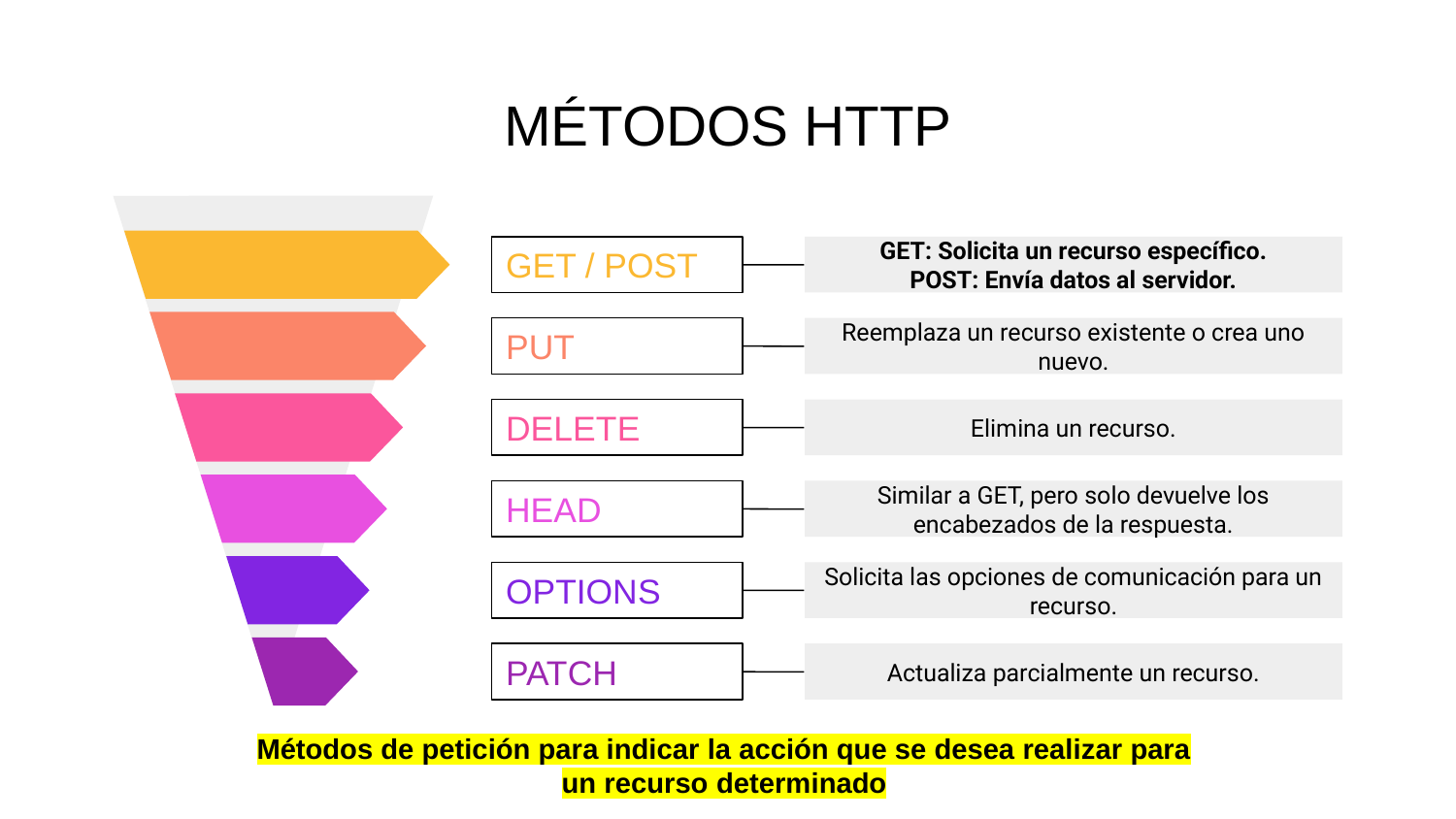

# MÉTODOS HTTP

GET / POST
GET: Solicita un recurso específico.
POST: Envía datos al servidor.

PUT
Reemplaza un recurso existente o crea uno nuevo.

DELETE
Elimina un recurso.

HEAD
Similar a GET, pero solo devuelve los encabezados de la respuesta.

OPTIONS
Solicita las opciones de comunicación para un recurso.

PATCH
Actualiza parcialmente un recurso.

Métodos de petición para indicar la acción que se desea realizar para un recurso determinado